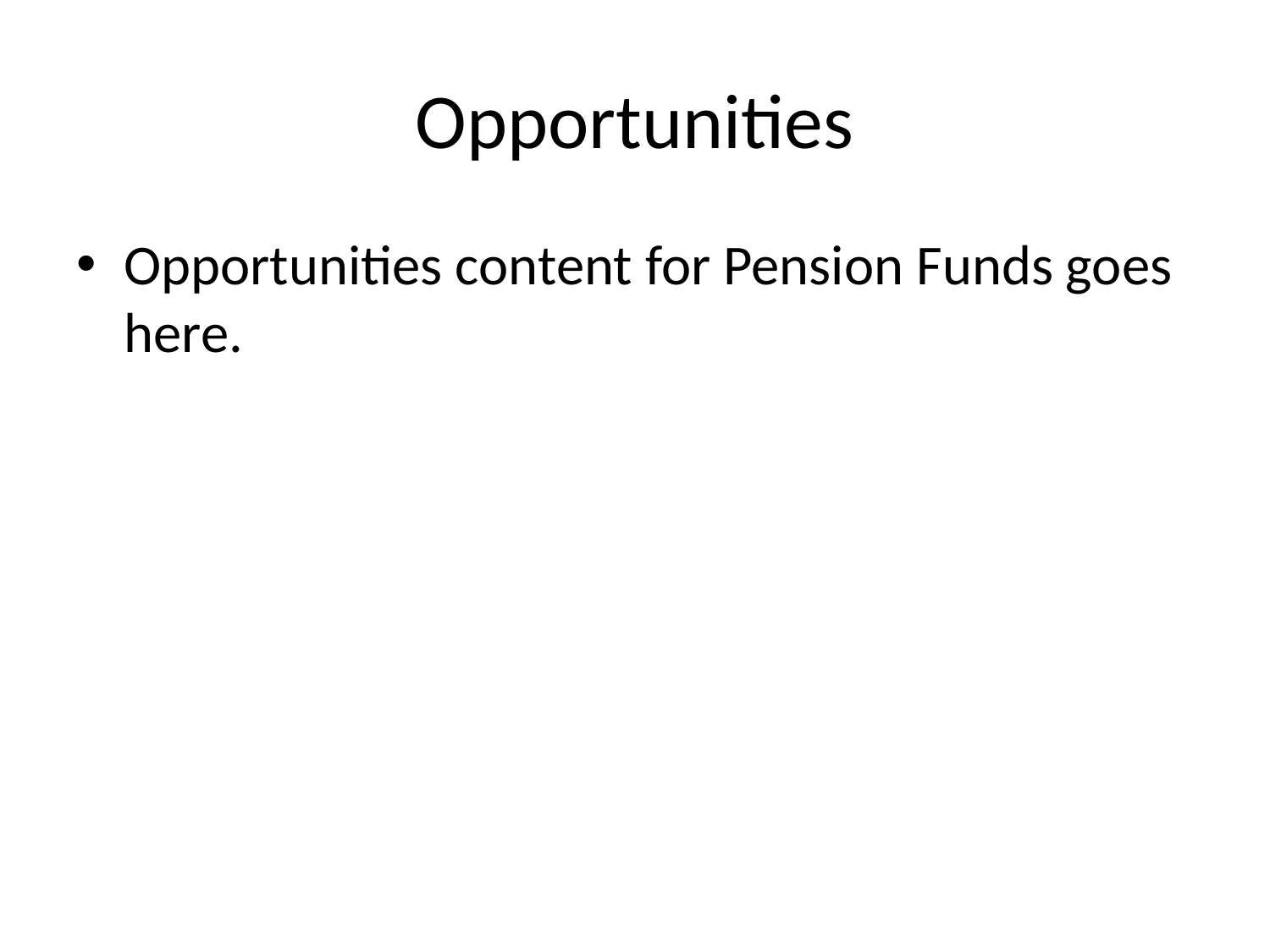

# Opportunities
Opportunities content for Pension Funds goes here.